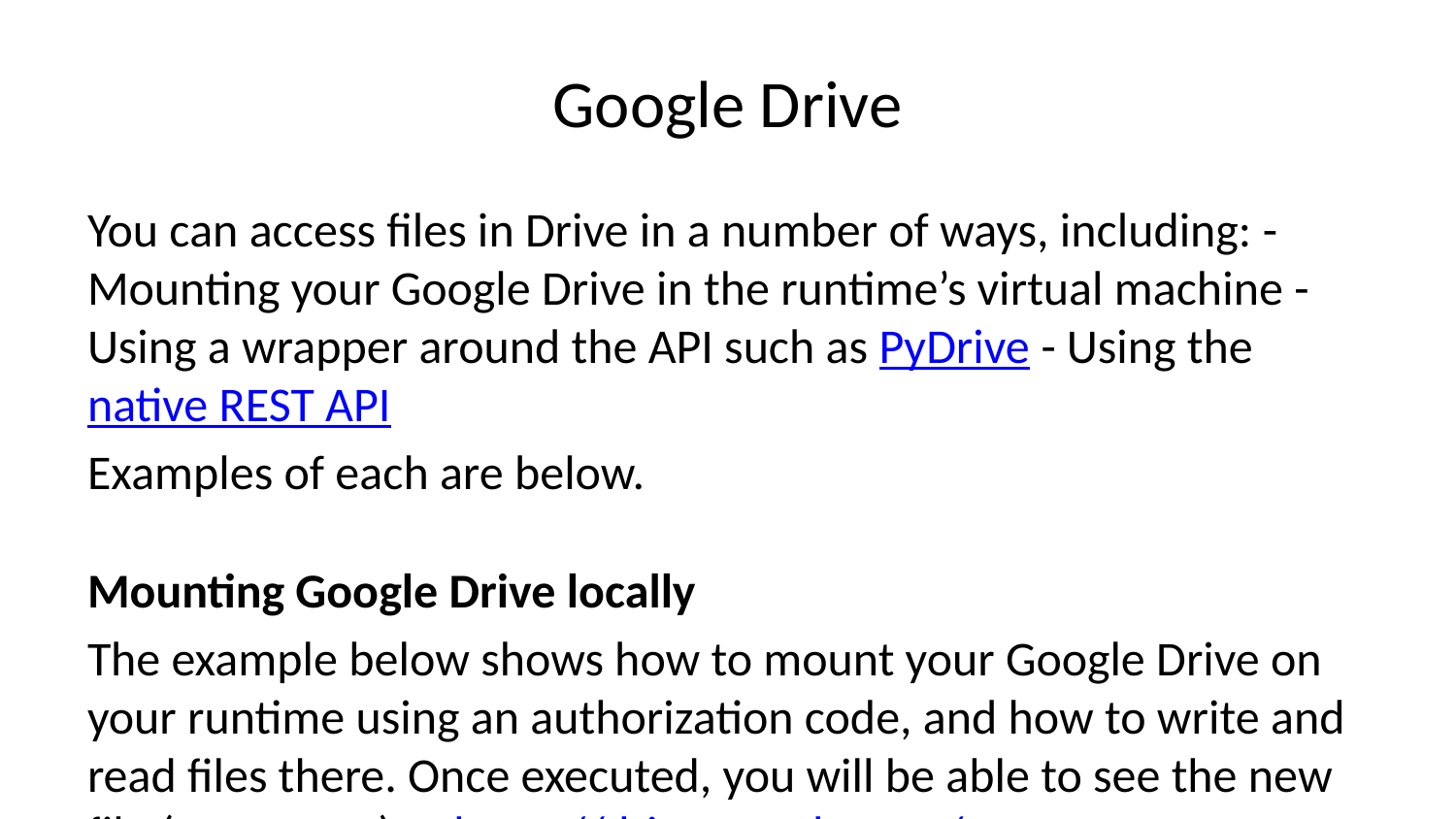

# Google Drive
You can access files in Drive in a number of ways, including: - Mounting your Google Drive in the runtime’s virtual machine - Using a wrapper around the API such as PyDrive - Using the native REST API
Examples of each are below.
Mounting Google Drive locally
The example below shows how to mount your Google Drive on your runtime using an authorization code, and how to write and read files there. Once executed, you will be able to see the new file (foo.txt) at https://drive.google.com/.
This only supports reading, writing, and moving files; to programmatically modify sharing settings or other metadata, use one of the other options below.
Note: When using the ‘Mount Drive’ button in the file browser, no authentication codes are necessary for notebooks that have only been edited by the current user.
from google.colab import drive
drive.mount('/content/drive')
Go to this URL in a browser: https://accounts.google.com/o/oauth2/auth?client_id=947318989803-6bn6qk8qdgf4n4g3pfee6491hc0brc4i.apps.googleusercontent.com&redirect_uri=urn%3Aietf%3Awg%3Aoauth%3A2.0%3Aoob&scope=email%20https%3A%2F%2Fwww.googleapis.com%2Fauth%2Fdocs.test%20https%3A%2F%2Fwww.googleapis.com%2Fauth%2Fdrive%20https%3A%2F%2Fwww.googleapis.com%2Fauth%2Fdrive.photos.readonly%20https%3A%2F%2Fwww.googleapis.com%2Fauth%2Fpeopleapi.readonly&response_type=code
Enter your authorization code:
··········
Mounted at /content/drive
with open('/content/drive/My Drive/foo.txt', 'w') as f:
  f.write('Hello Google Drive!')
!cat /content/drive/My\ Drive/foo.txt
Hello Google Drive!
drive.flush_and_unmount()
print('All changes made in this colab session should now be visible in Drive.')
All changes made in this colab session should now be visible in Drive.
PyDrive
The examples below demonstrate authentication and file upload/download using PyDrive. More examples are available in the PyDrive documentation.
from pydrive.auth import GoogleAuth
from pydrive.drive import GoogleDrive
from google.colab import auth
from oauth2client.client import GoogleCredentials
Authenticate and create the PyDrive client.
auth.authenticate_user()
gauth = GoogleAuth()
gauth.credentials = GoogleCredentials.get_application_default()
drive = GoogleDrive(gauth)
Create and upload a text file.
uploaded = drive.CreateFile({'title': 'Sample upload.txt'})
uploaded.SetContentString('Sample upload file content')
uploaded.Upload()
print('Uploaded file with ID {}'.format(uploaded.get('id')))
Uploaded file with ID 14vDAdqp7BSCQnoougmgylBexIr2AQx2T
Load a file by ID and print its contents.
downloaded = drive.CreateFile({'id': uploaded.get('id')})
print('Downloaded content "{}"'.format(downloaded.GetContentString()))
Downloaded content "Sample upload file content"
Drive REST API
In order to use the Drive API, we must first authenticate and construct an API client.
from google.colab import auth
auth.authenticate_user()
from googleapiclient.discovery import build
drive_service = build('drive', 'v3')
With this client, we can use any of the functions in the Google Drive API reference. Examples follow.
Creating a new Drive file with data from Python
First, create a local file to upload.
with open('/tmp/to_upload.txt', 'w') as f:
  f.write('my sample file')

print('/tmp/to_upload.txt contains:')
!cat /tmp/to_upload.txt
/tmp/to_upload.txt contains:
my sample file
Upload it using the files.create method. Further details on uploading files are available in the developer documentation.
from googleapiclient.http import MediaFileUpload

file_metadata = {
  'name': 'Sample file',
  'mimeType': 'text/plain'
}
media = MediaFileUpload('/tmp/to_upload.txt',
                        mimetype='text/plain',
                        resumable=True)
created = drive_service.files().create(body=file_metadata,
                                       media_body=media,
                                       fields='id').execute()
print('File ID: {}'.format(created.get('id')))
File ID: 1Cw9CqiyU6zbXFD9ViPZu_3yX-sYF4W17
After executing the cell above, you will see a new file named ‘Sample file’ at https://drive.google.com/.
Downloading data from a Drive file into Python
Download the file we uploaded above.
file_id = created.get('id')

import io
from googleapiclient.http import MediaIoBaseDownload

request = drive_service.files().get_media(fileId=file_id)
downloaded = io.BytesIO()
downloader = MediaIoBaseDownload(downloaded, request)
done = False
while done is False:
  # _ is a placeholder for a progress object that we ignore.
  # (Our file is small, so we skip reporting progress.)
  _, done = downloader.next_chunk()

downloaded.seek(0)
print('Downloaded file contents are: {}'.format(downloaded.read()))
Downloaded file contents are: b'my sample file'
In order to download a different file, set file_id above to the ID of that file, which will look like “1uBtlaggVyWshwcyP6kEI-y_W3P8D26sz”.